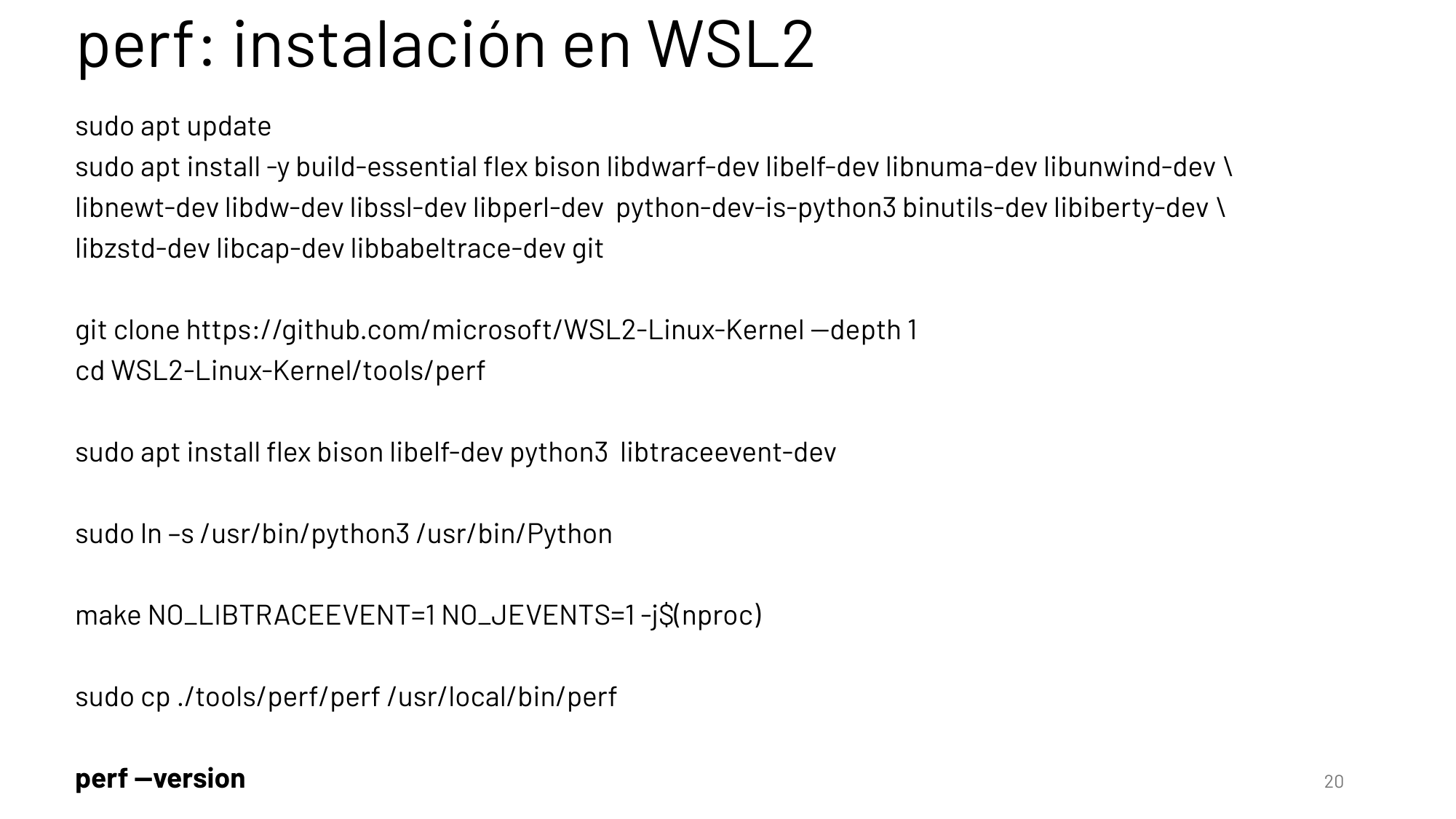

# perf: instalación en WSL2
sudo apt update
sudo apt install -y build-essential flex bison libdwarf-dev libelf-dev libnuma-dev libunwind-dev \
libnewt-dev libdw-dev libssl-dev libperl-dev  python-dev-is-python3 binutils-dev libiberty-dev \
libzstd-dev libcap-dev libbabeltrace-dev git

git clone https://github.com/microsoft/WSL2-Linux-Kernel --depth 1
cd WSL2-Linux-Kernel/tools/perf

sudo apt install flex bison libelf-dev python3  libtraceevent-dev

sudo ln –s /usr/bin/python3 /usr/bin/Python

make NO_LIBTRACEEVENT=1 NO_JEVENTS=1 -j$(nproc)

sudo cp ./tools/perf/perf /usr/local/bin/perf

perf --version

20